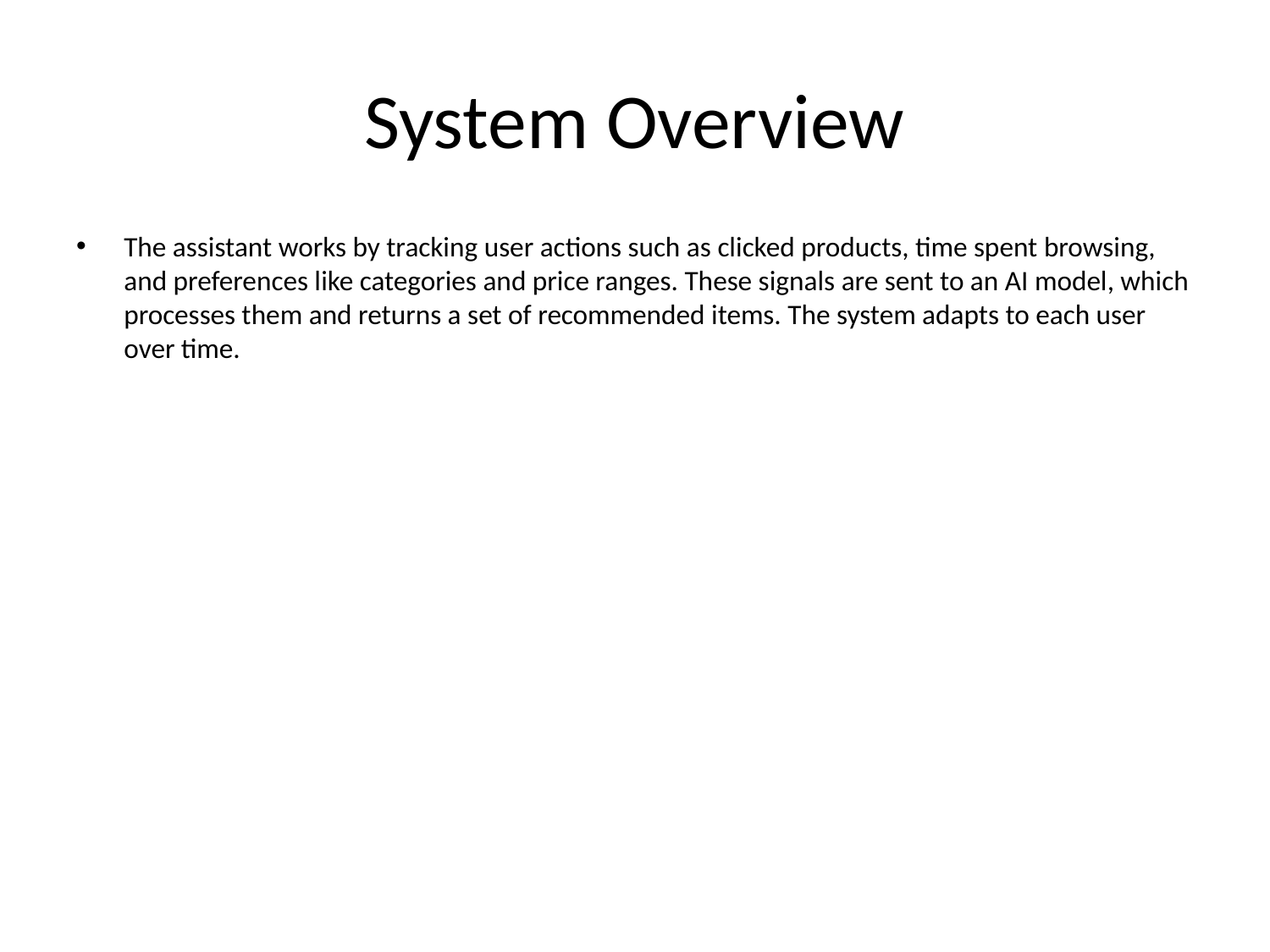

# System Overview
The assistant works by tracking user actions such as clicked products, time spent browsing, and preferences like categories and price ranges. These signals are sent to an AI model, which processes them and returns a set of recommended items. The system adapts to each user over time.